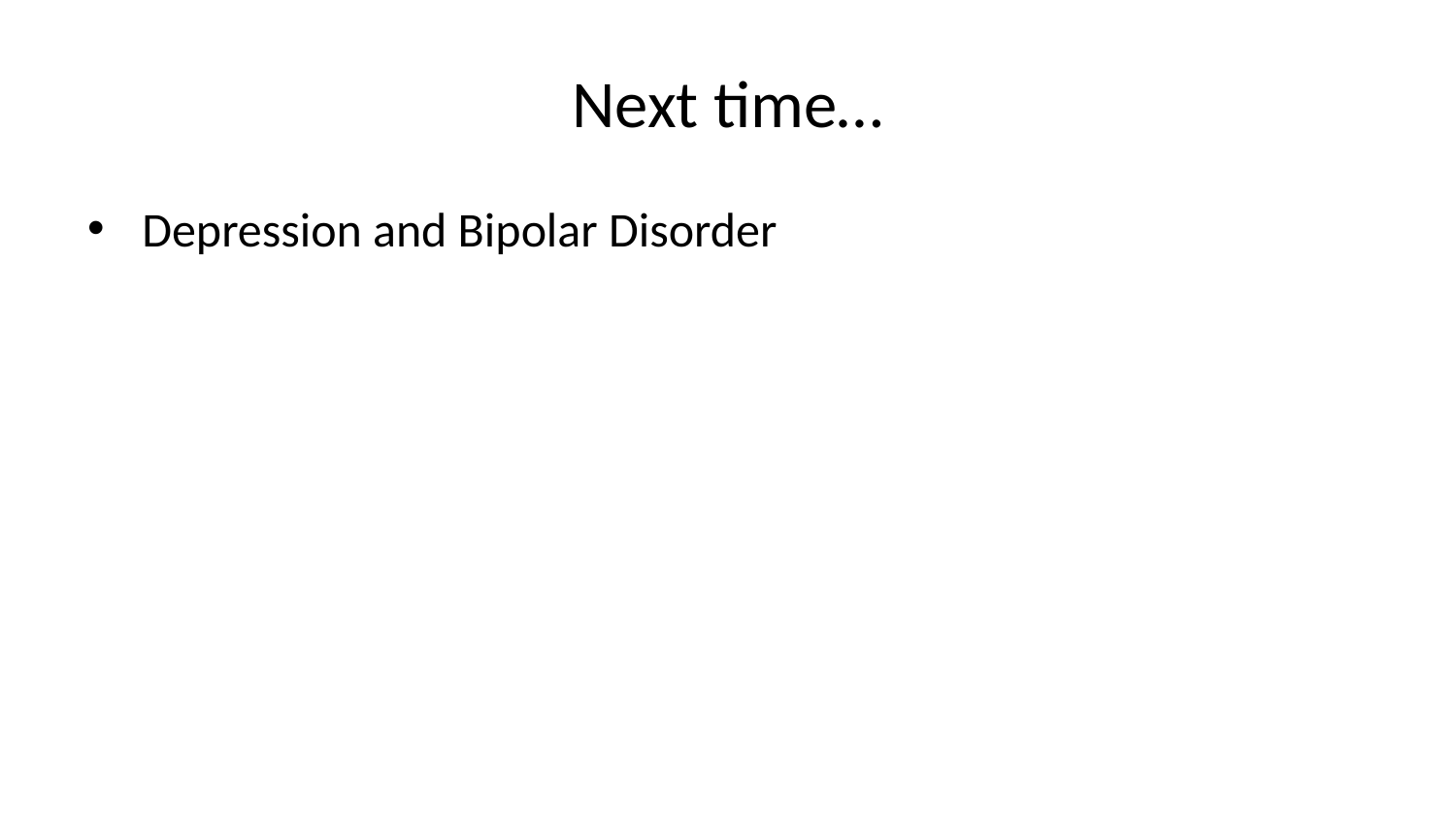

# Next time…
Depression and Bipolar Disorder